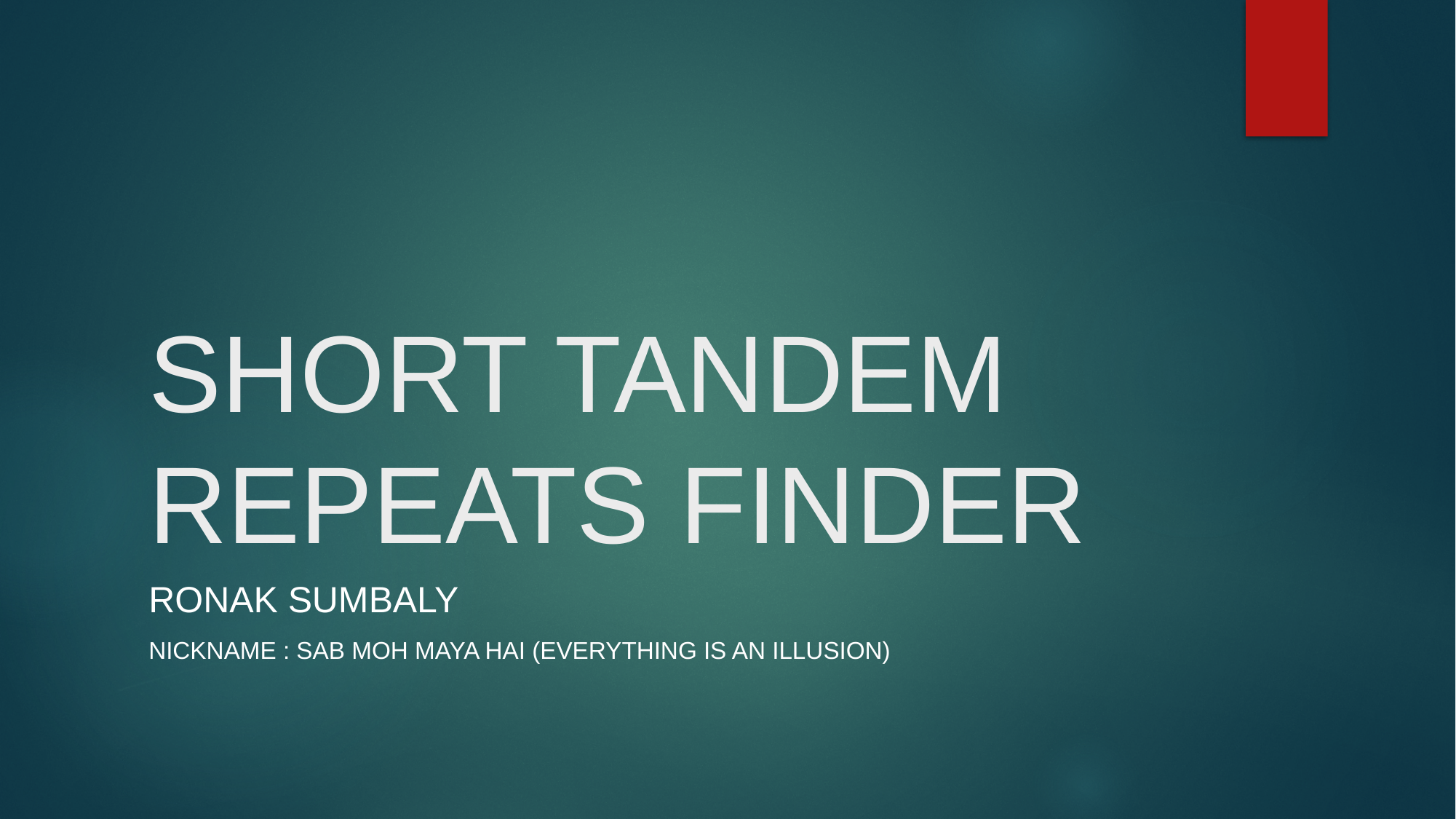

# SHORT TANDEM REPEATS FINDER
Ronak Sumbaly
Nickname : Sab Moh Maya Hai (Everything is an Illusion)